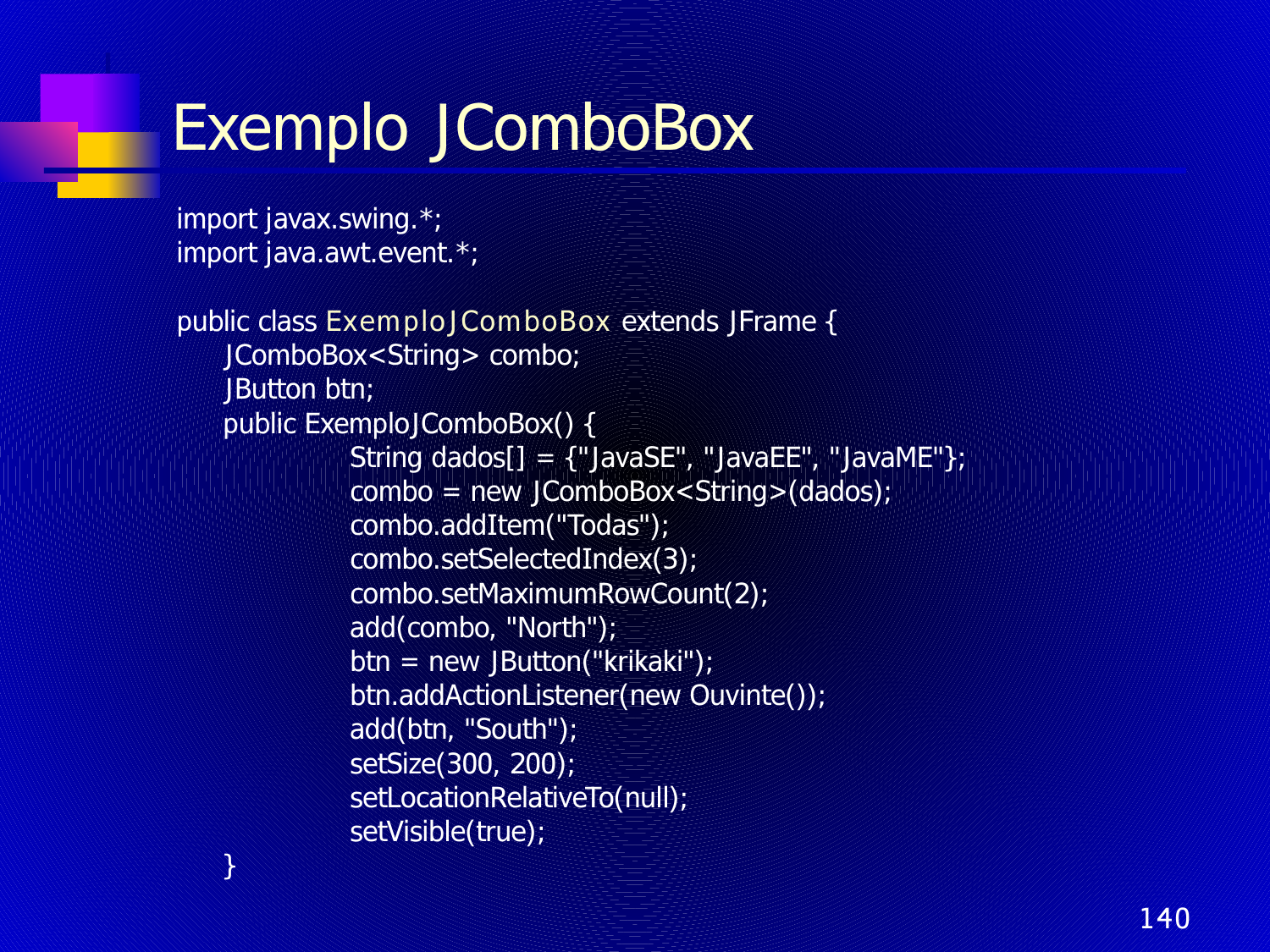

Exemplo JComboBox
import javax.swing.*;
import java.awt.event.*;

public class ExemploJComboBox extends JFrame {
	JComboBox<String> combo;
	JButton btn;
	public ExemploJComboBox() {
		String dados[] = {"JavaSE", "JavaEE", "JavaME"};
		combo = new JComboBox<String>(dados);
		combo.addItem("Todas");
		combo.setSelectedIndex(3);
		combo.setMaximumRowCount(2);
		add(combo, "North");
		btn = new JButton("krikaki");
		btn.addActionListener(new Ouvinte());
		add(btn, "South");
		setSize(300, 200);
		setLocationRelativeTo(null);
		setVisible(true);
	}
140